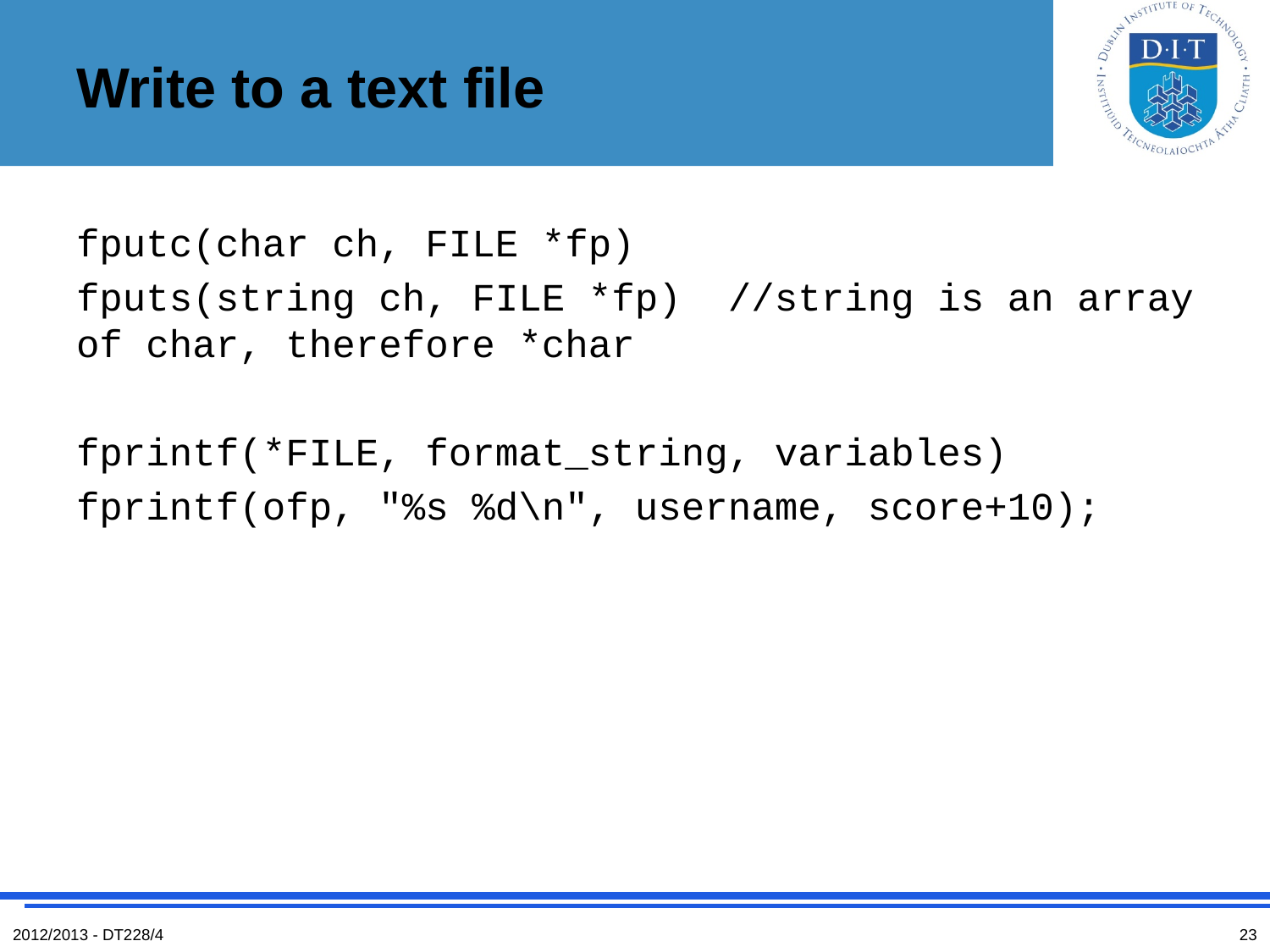

# Write to a text file
fputc(char ch, FILE *fp)
fputs(string ch, FILE *fp)  //string is an array of char, therefore *char

fprintf(*FILE, format_string, variables)
fprintf(ofp, "%s %d\n", username, score+10);
2012/2013 - DT228/4
23